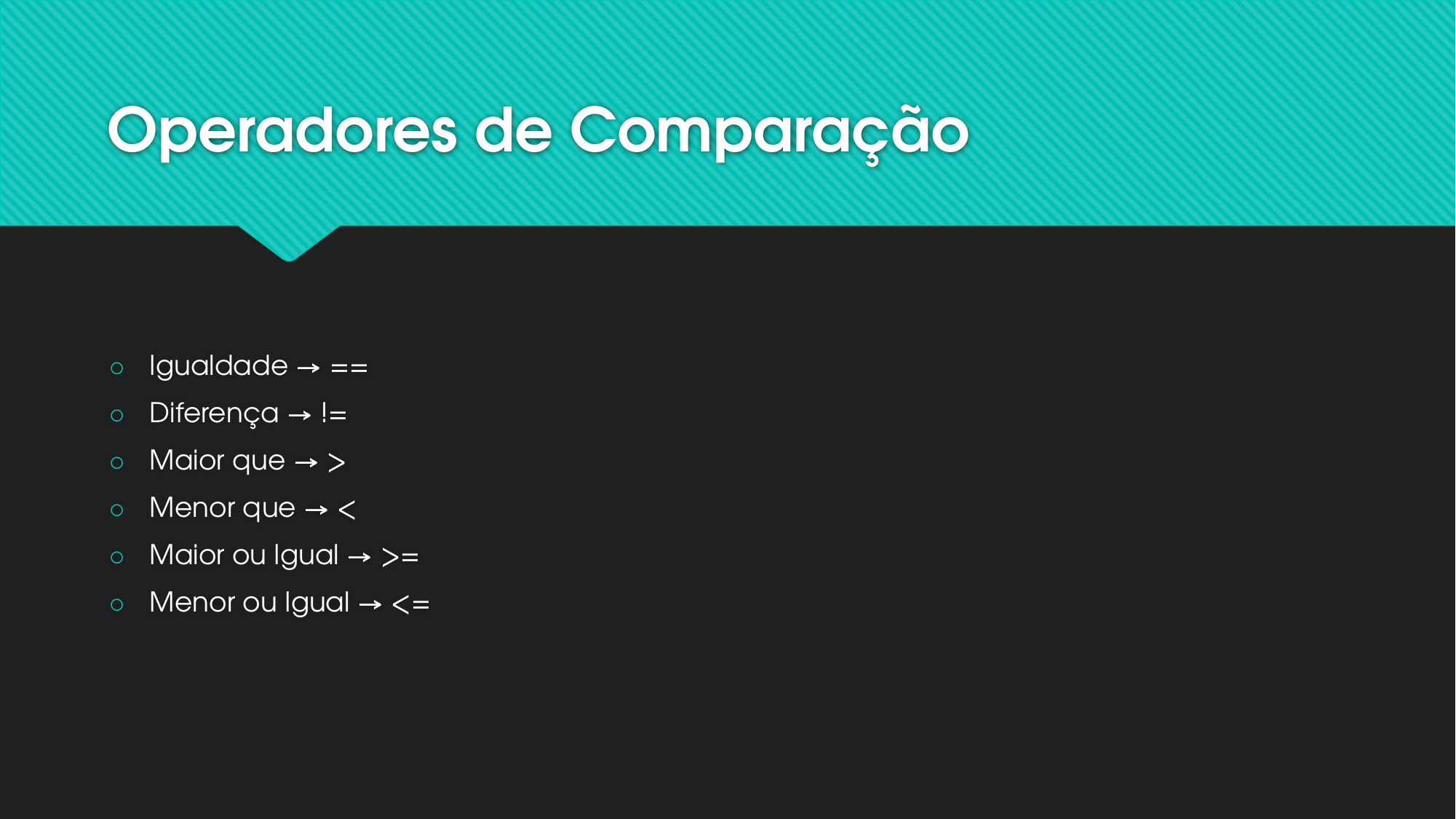

# Operadores de Comparação
Igualdade → ==
Diferença → !=
Maior que → >
Menor que → <
Maior ou Igual → >=
Menor ou Igual → <=